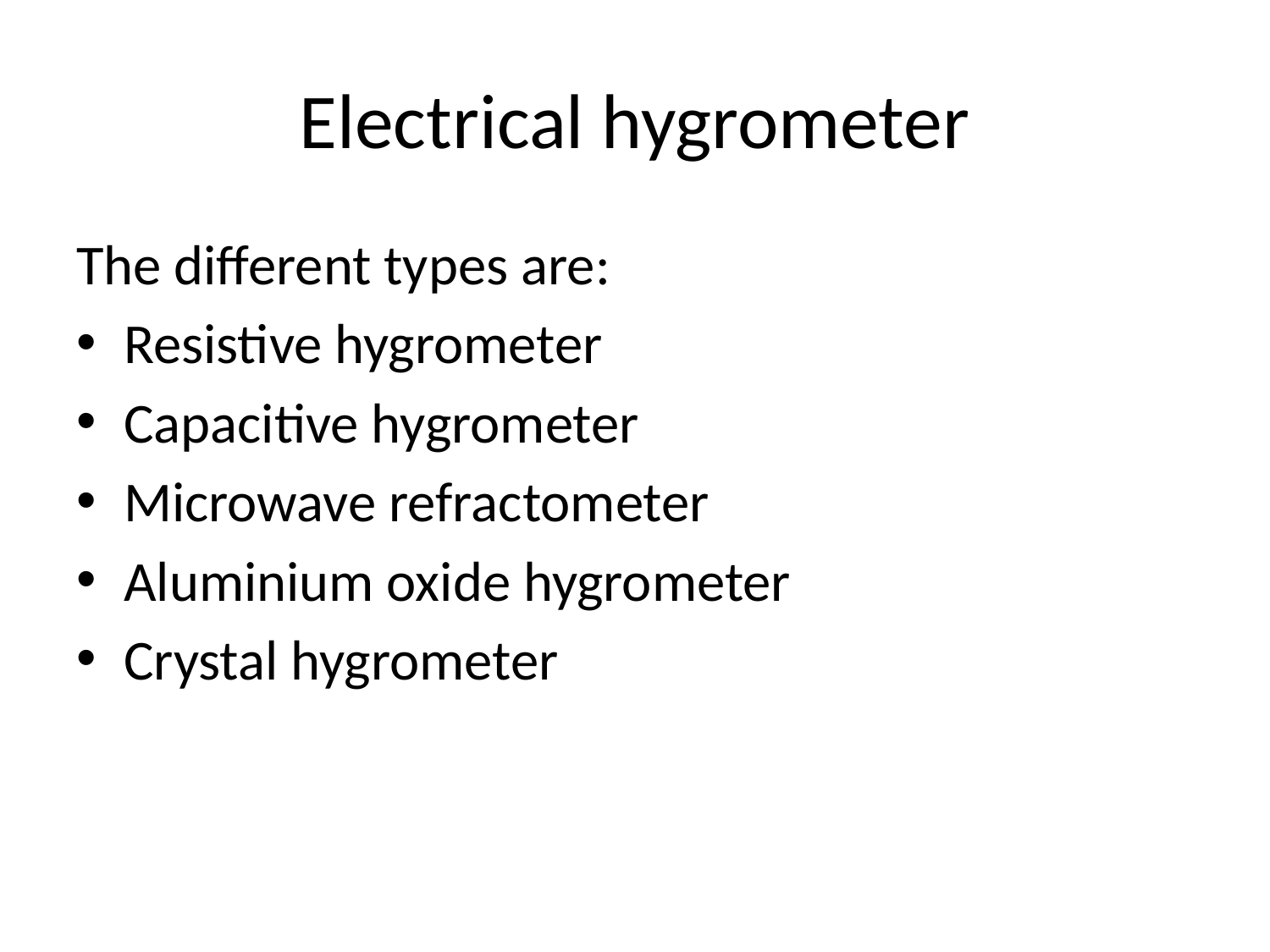

# Electrical hygrometer
The different types are:
Resistive hygrometer
Capacitive hygrometer
Microwave refractometer
Aluminium oxide hygrometer
Crystal hygrometer